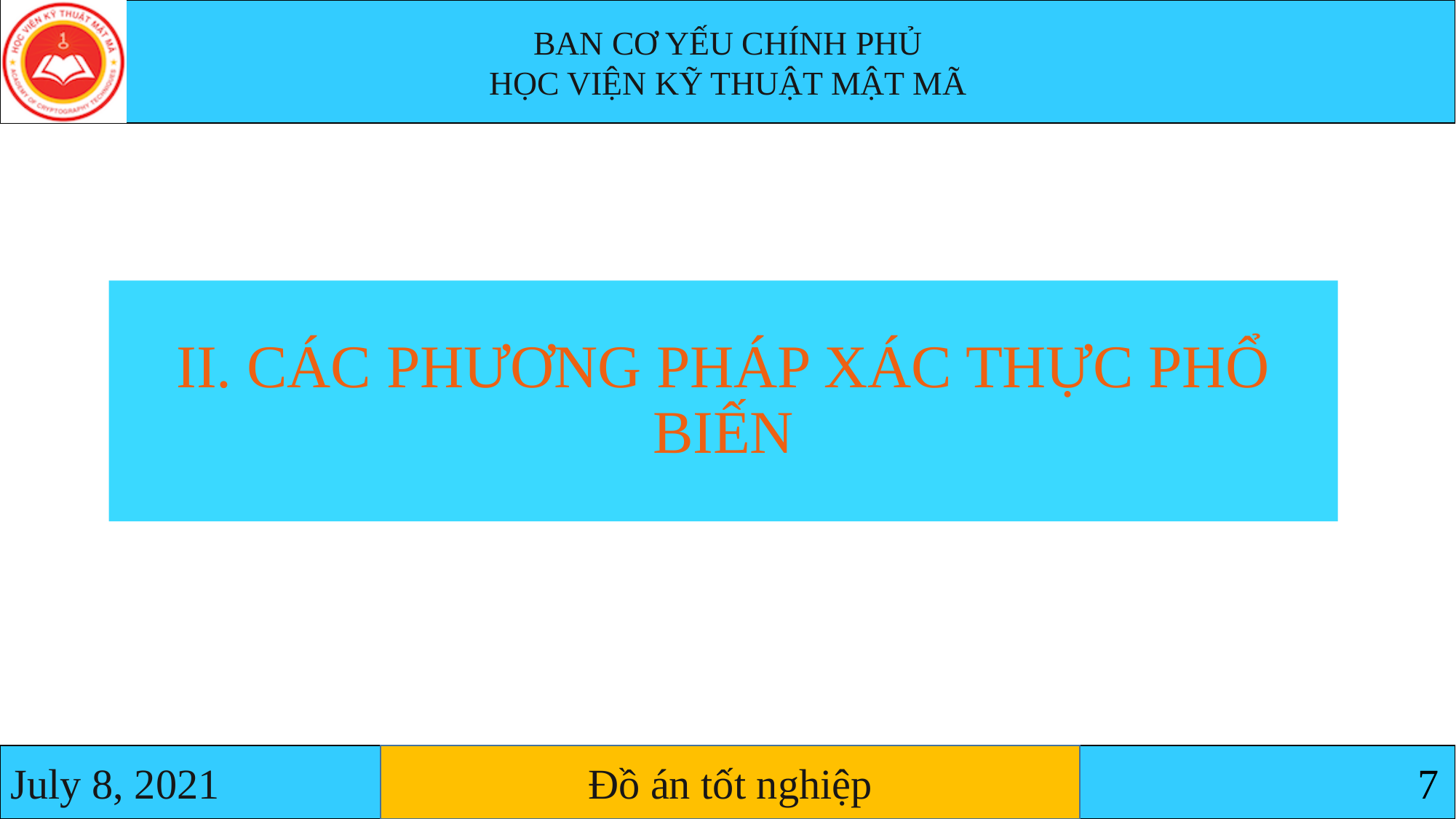

II. CÁC PHƯƠNG PHÁP XÁC THỰC PHỔ BIẾN